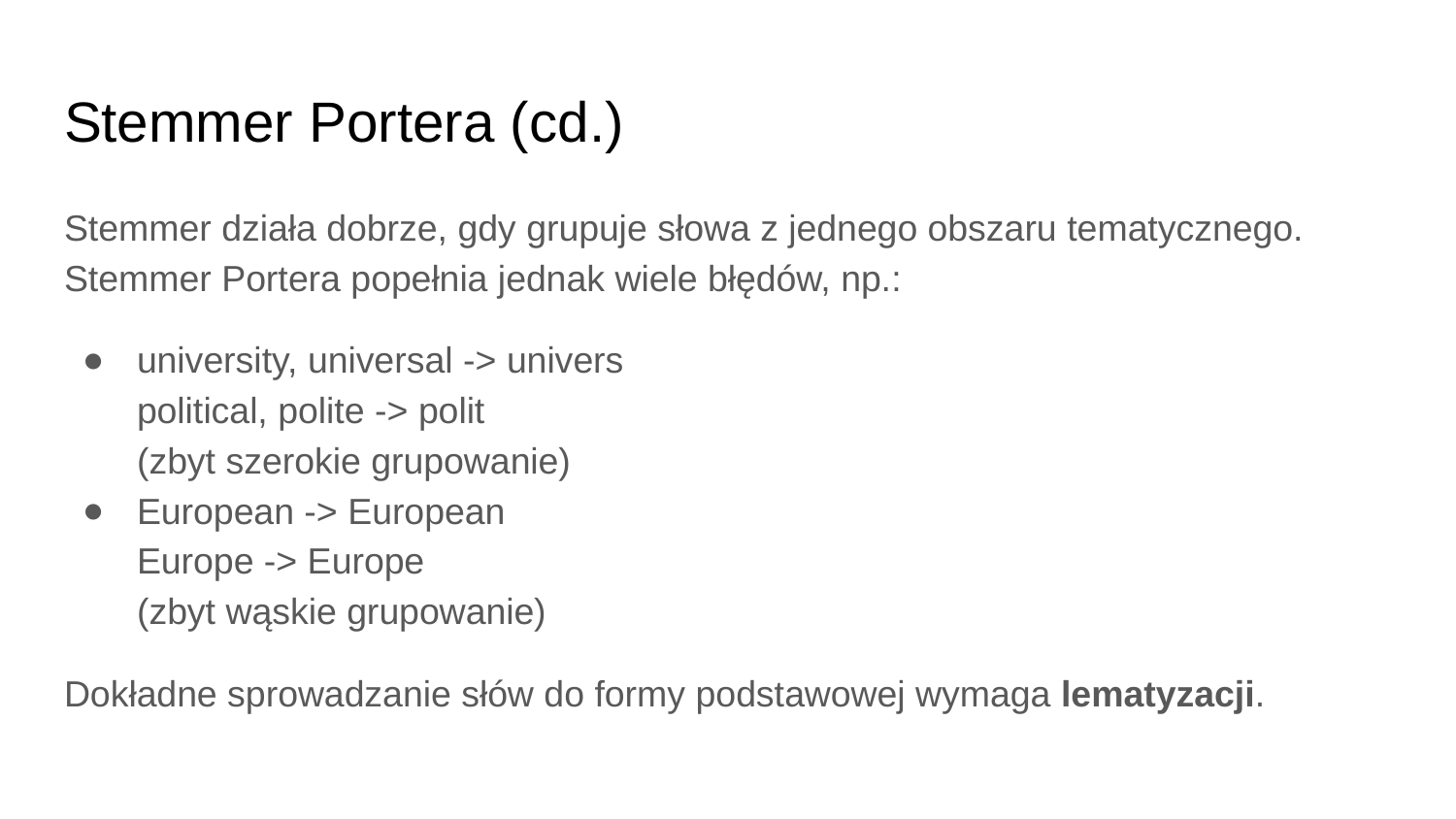

# Stemmer Portera (cd.)
Stemmer działa dobrze, gdy grupuje słowa z jednego obszaru tematycznego. Stemmer Portera popełnia jednak wiele błędów, np.:
university, universal -> univers
political, polite -> polit
(zbyt szerokie grupowanie)
European -> European
Europe -> Europe
(zbyt wąskie grupowanie)
Dokładne sprowadzanie słów do formy podstawowej wymaga lematyzacji.